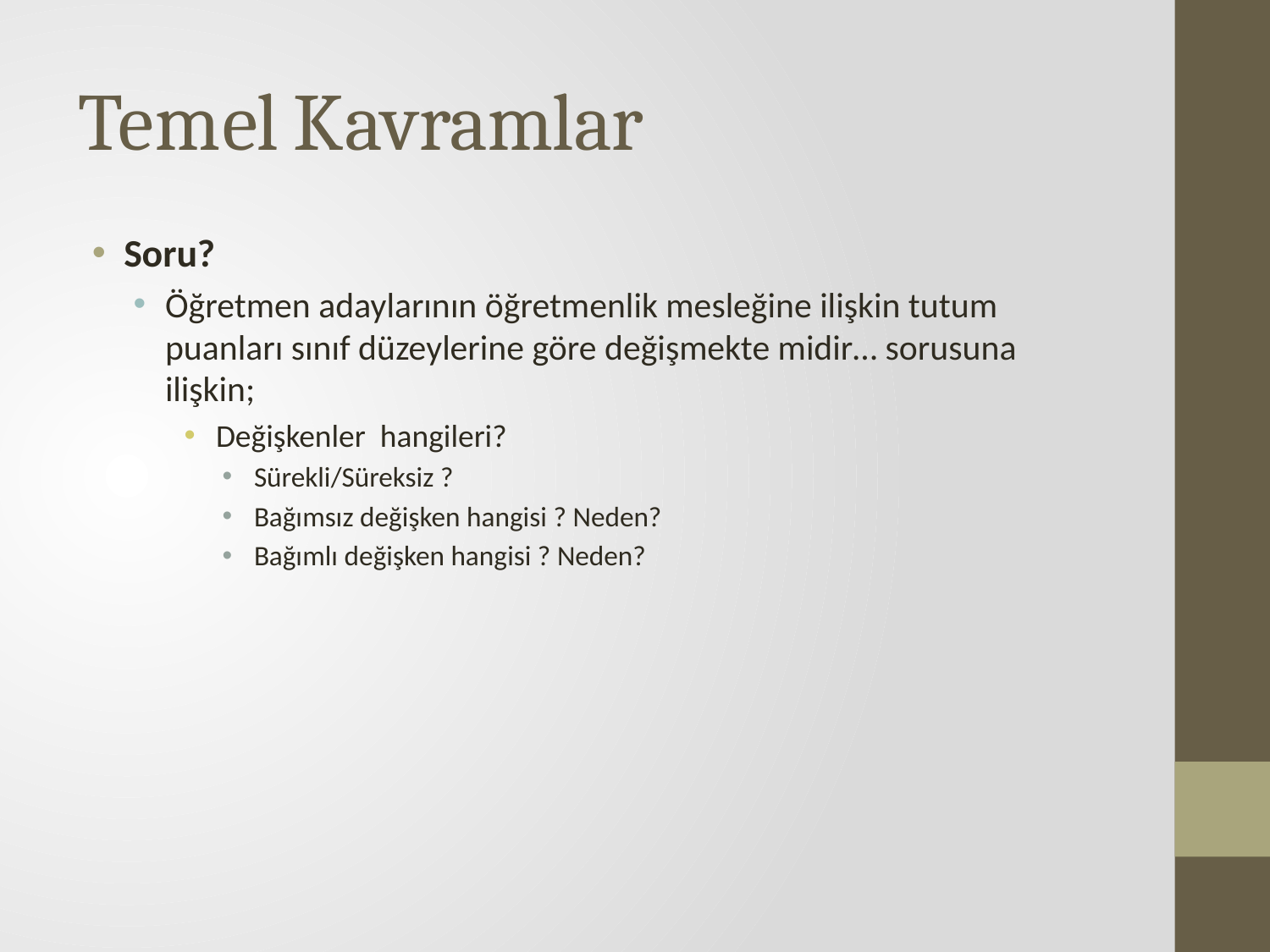

# Temel Kavramlar
Soru?
Öğretmen adaylarının öğretmenlik mesleğine ilişkin tutum puanları sınıf düzeylerine göre değişmekte midir… sorusuna ilişkin;
Değişkenler  hangileri?
Sürekli/Süreksiz ?
Bağımsız değişken hangisi ? Neden?
Bağımlı değişken hangisi ? Neden?